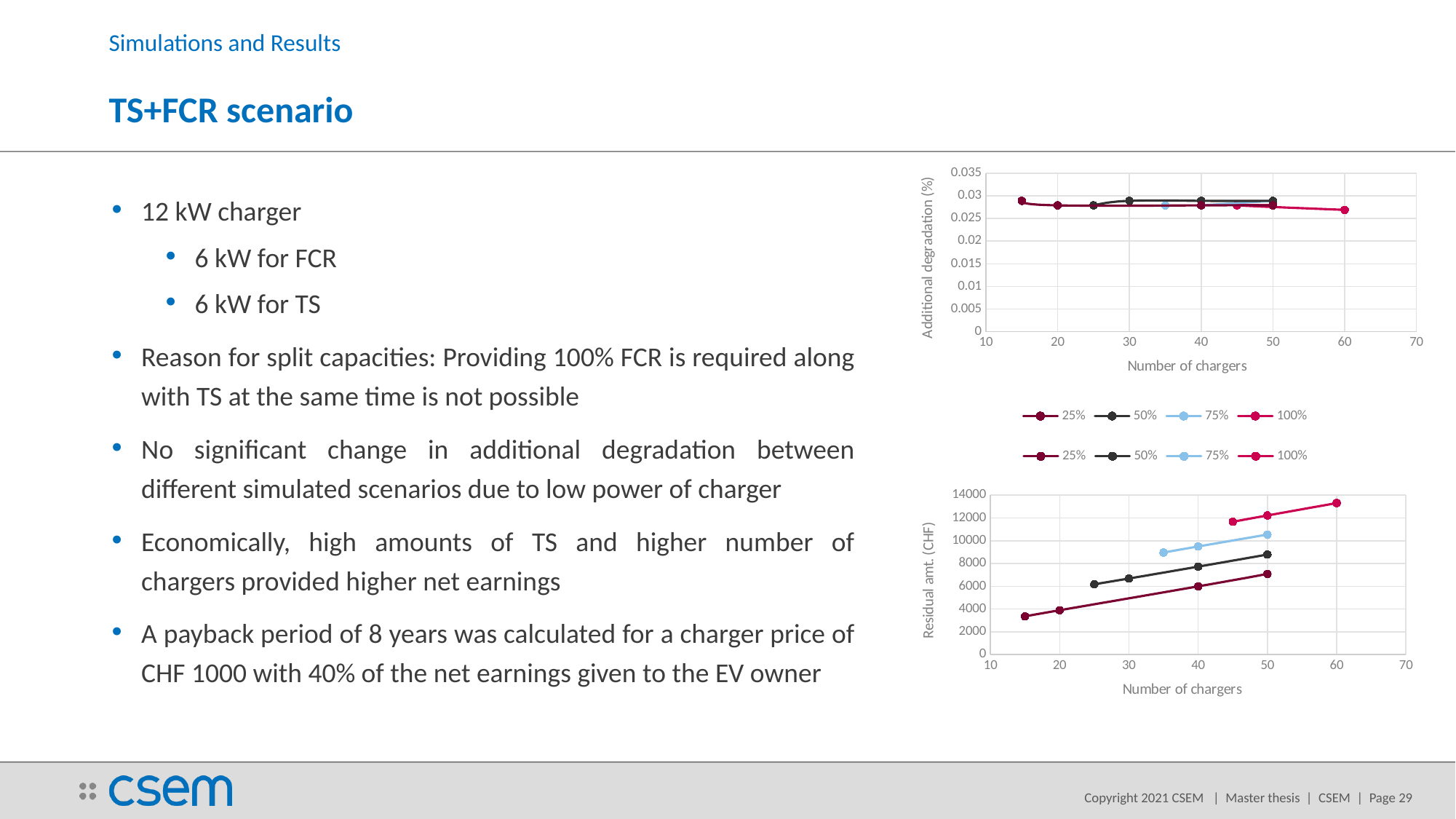

Simulations and Results
# TS+FCR scenario

### Chart

| Category |  |  |  |  |
|---|---|---|---|---|
12 kW charger
6 kW for FCR
6 kW for TS
Reason for split capacities: Providing 100% FCR is required along with TS at the same time is not possible
No significant change in additional degradation between different simulated scenarios due to low power of charger
Economically, high amounts of TS and higher number of chargers provided higher net earnings
A payback period of 8 years was calculated for a charger price of CHF 1000 with 40% of the net earnings given to the EV owner

### Chart

| Category |  |  |  |  |
|---|---|---|---|---|